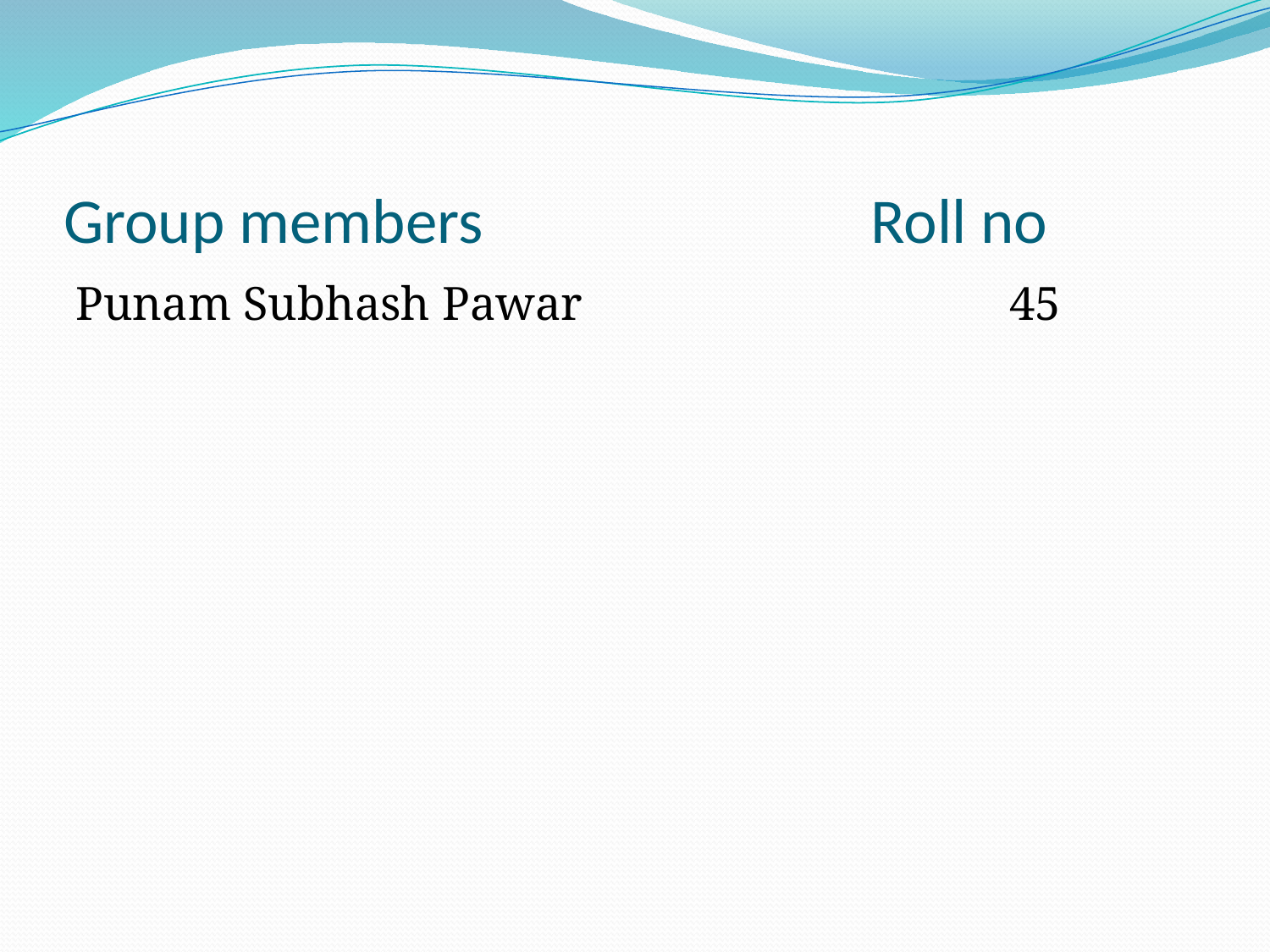

# Group members                           Roll no
Punam Subhash Pawar                                    45